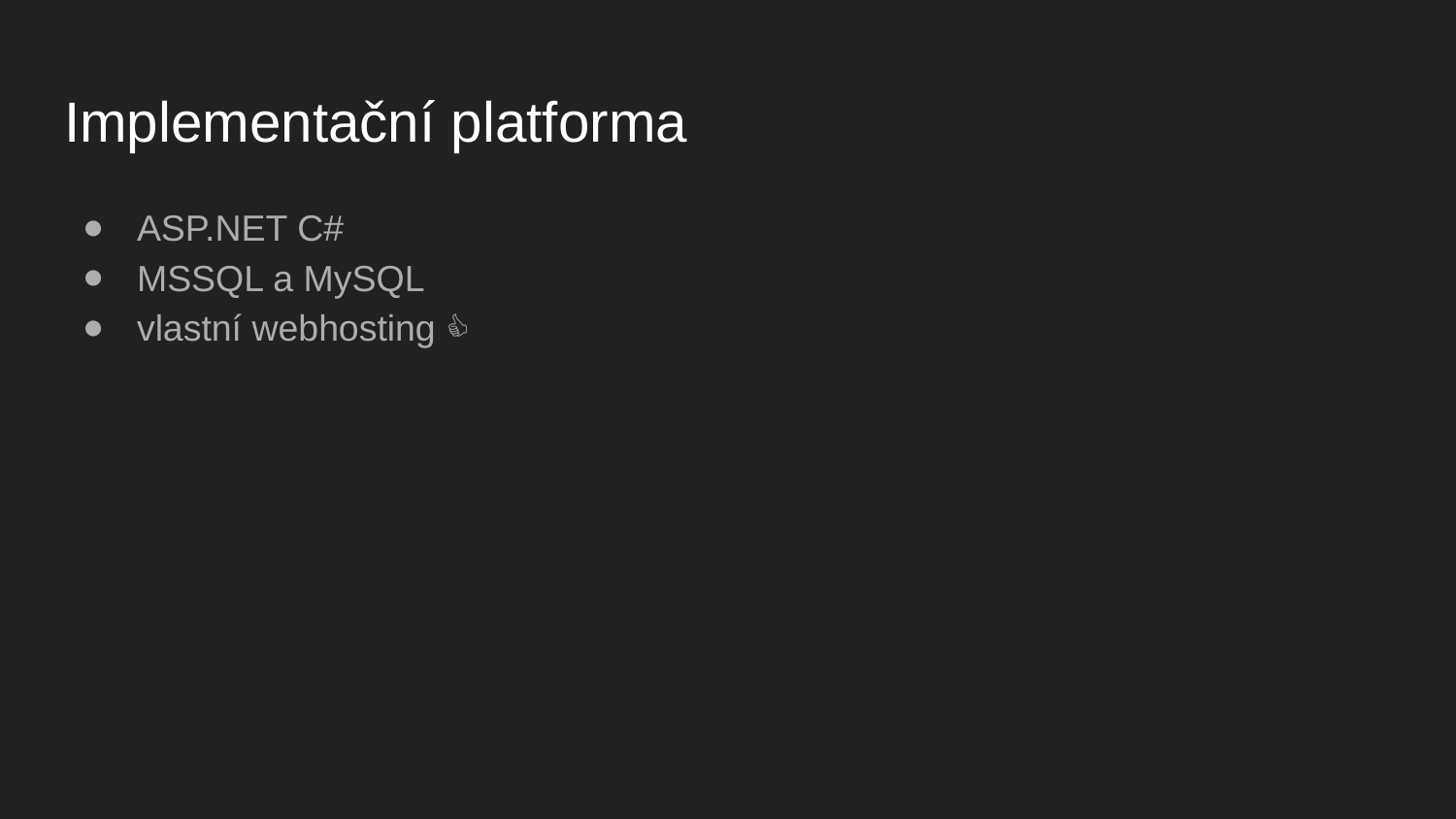

# Implementační platforma
ASP.NET C#
MSSQL a MySQL
vlastní webhosting 👍